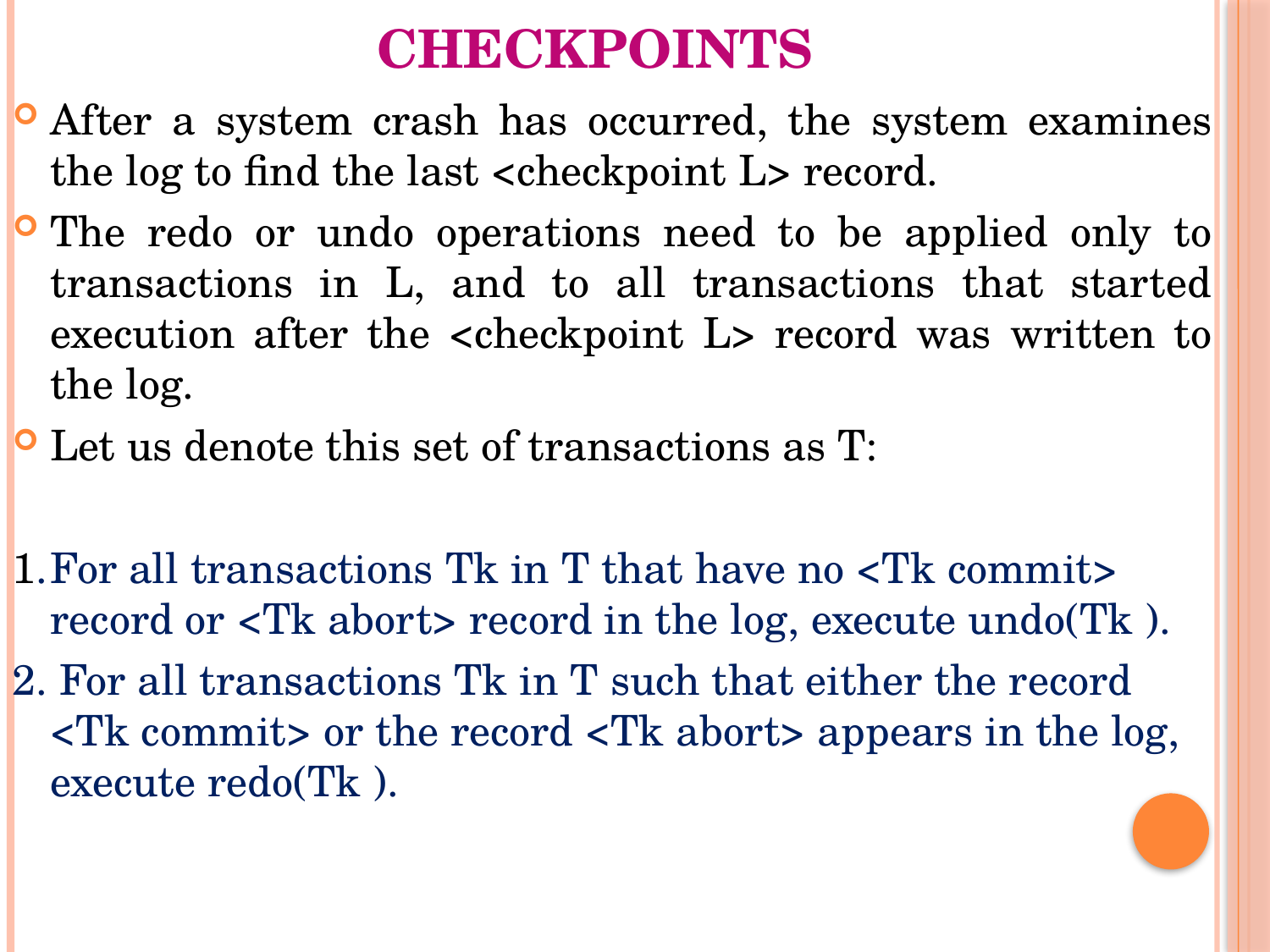

# Checkpoints
After a system crash has occurred, the system examines the log to find the last <checkpoint L> record.
The redo or undo operations need to be applied only to transactions in L, and to all transactions that started execution after the <checkpoint L> record was written to the log.
Let us denote this set of transactions as T:

1.	For all transactions Tk in T that have no <Tk commit> record or <Tk abort> record in the log, execute undo(Tk ).
2. For all transactions Tk in T such that either the record <Tk commit> or the record <Tk abort> appears in the log, execute redo(Tk ).